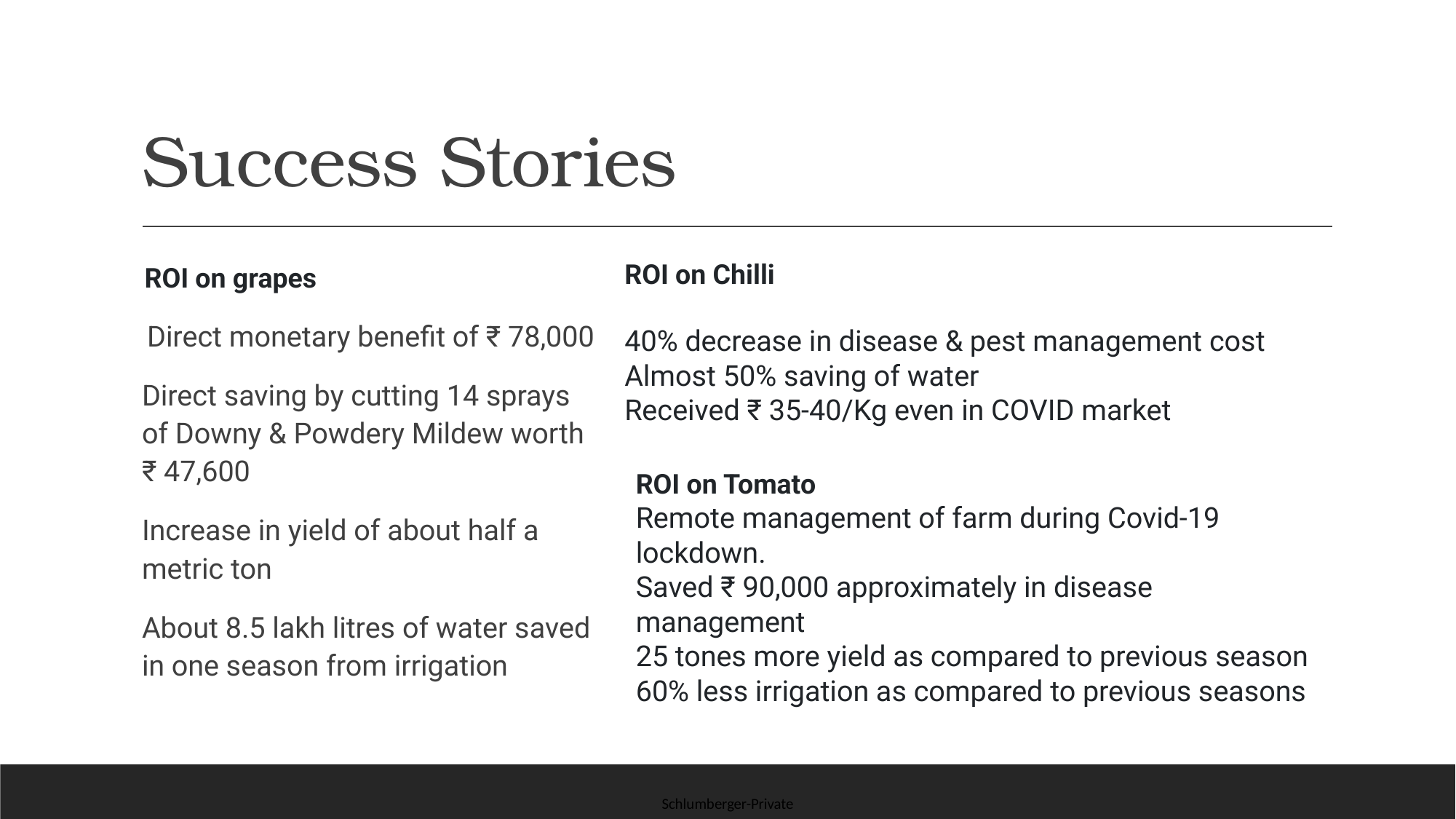

# Success Stories
  ROI on grapes
  Direct monetary benefit of ₹ 78,000
Direct saving by cutting 14 sprays of Downy & Powdery Mildew worth ₹ 47,600
Increase in yield of about half a metric ton
About 8.5 lakh litres of water saved in one season from irrigation
ROI on Chilli

40% decrease in disease & pest management cost
Almost 50% saving of water
Received ₹ 35-40/Kg even in COVID market

ROI on Tomato
Remote management of farm during Covid-19      lockdown.
Saved ₹ 90,000 approximately in disease management
25 tones more yield as compared to previous season
60% less irrigation as compared to previous seasons